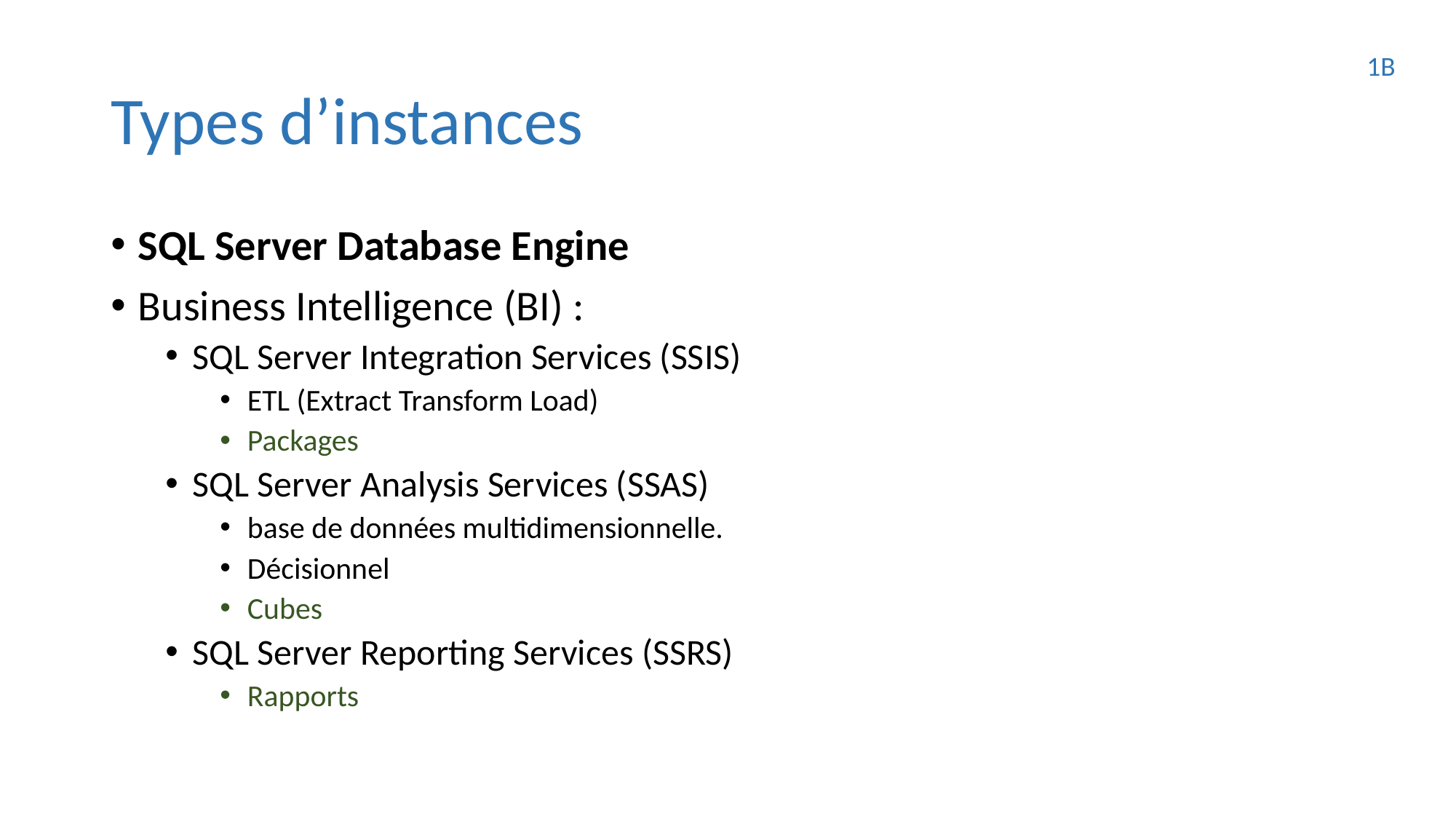

# Types d’instances
1B
SQL Server Database Engine
Business Intelligence (BI) :
SQL Server Integration Services (SSIS)
ETL (Extract Transform Load)
Packages
SQL Server Analysis Services (SSAS)
base de données multidimensionnelle.
Décisionnel
Cubes
SQL Server Reporting Services (SSRS)
Rapports